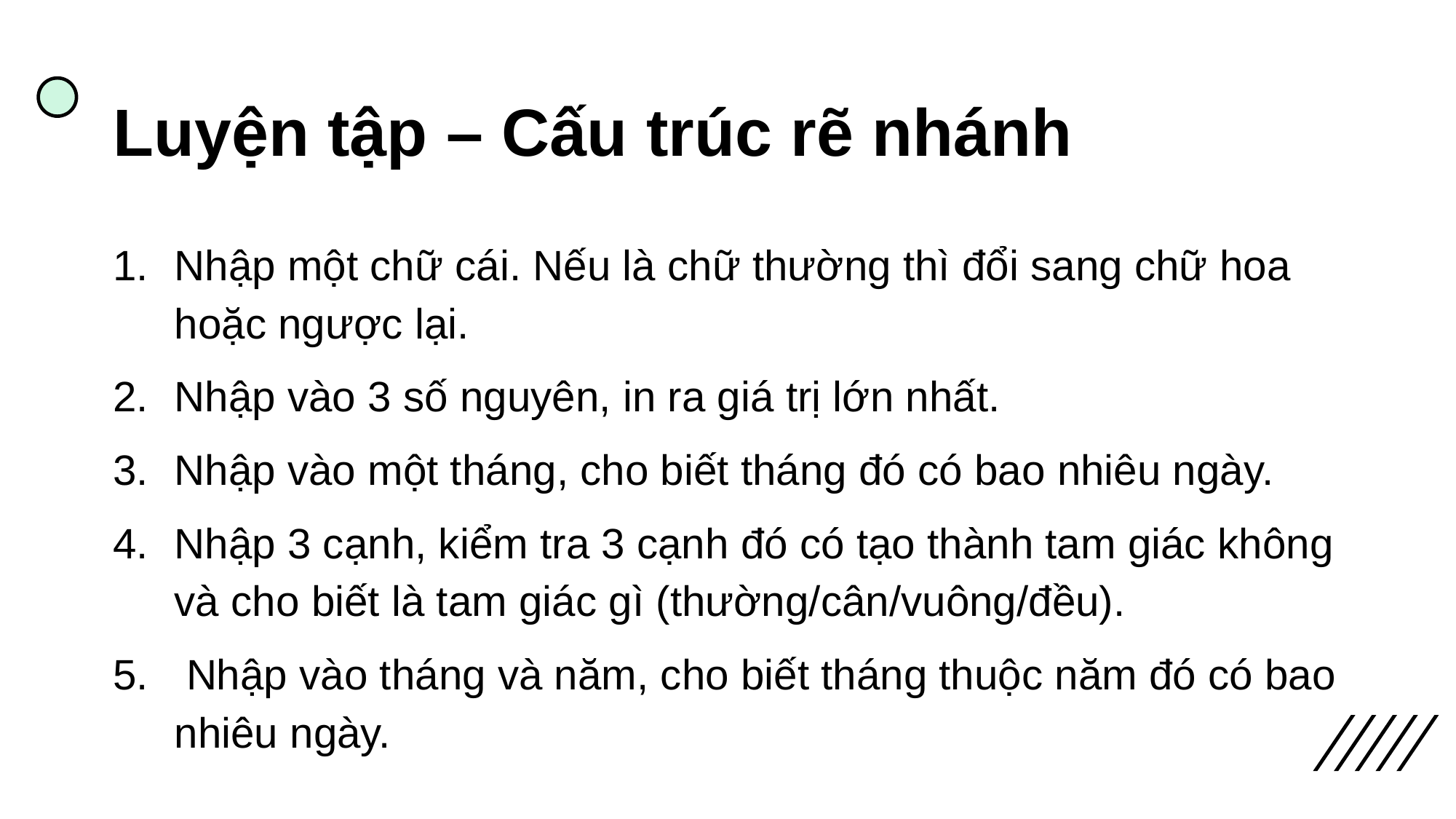

# Luyện tập – Cấu trúc rẽ nhánh
Nhập một chữ cái. Nếu là chữ thường thì đổi sang chữ hoa hoặc ngược lại.
Nhập vào 3 số nguyên, in ra giá trị lớn nhất.
Nhập vào một tháng, cho biết tháng đó có bao nhiêu ngày.
Nhập 3 cạnh, kiểm tra 3 cạnh đó có tạo thành tam giác không và cho biết là tam giác gì (thường/cân/vuông/đều).
 Nhập vào tháng và năm, cho biết tháng thuộc năm đó có bao nhiêu ngày.